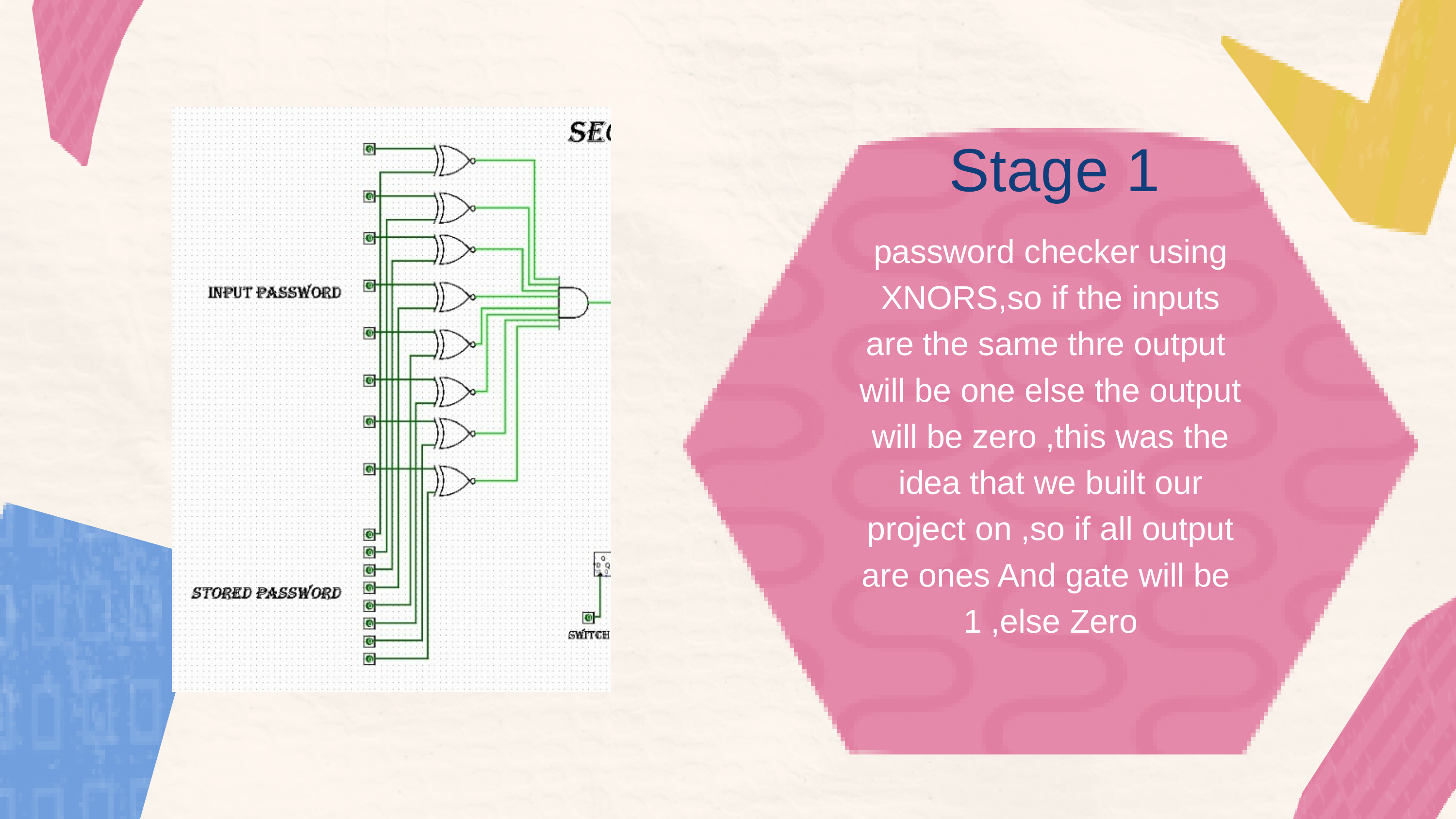

Stage 1
password checker using XNORS,so if the inputs are the same thre output  will be one else the output will be zero ,this was the idea that we built our project on ,so if all output are ones And gate will be  1 ,else Zero